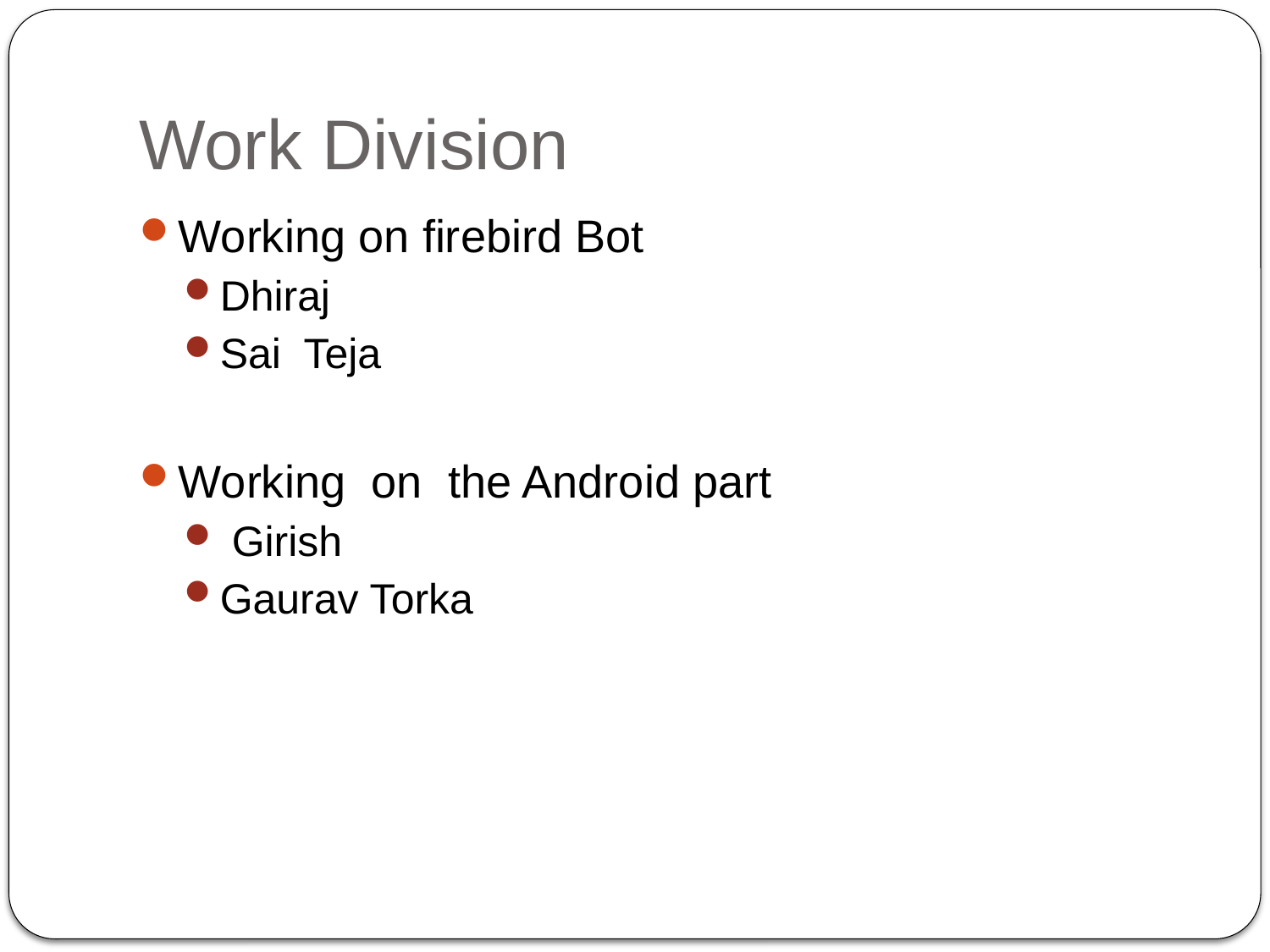

# Work Division
Working on firebird Bot
Dhiraj
Sai  Teja

Working  on  the Android part
 Girish
Gaurav Torka